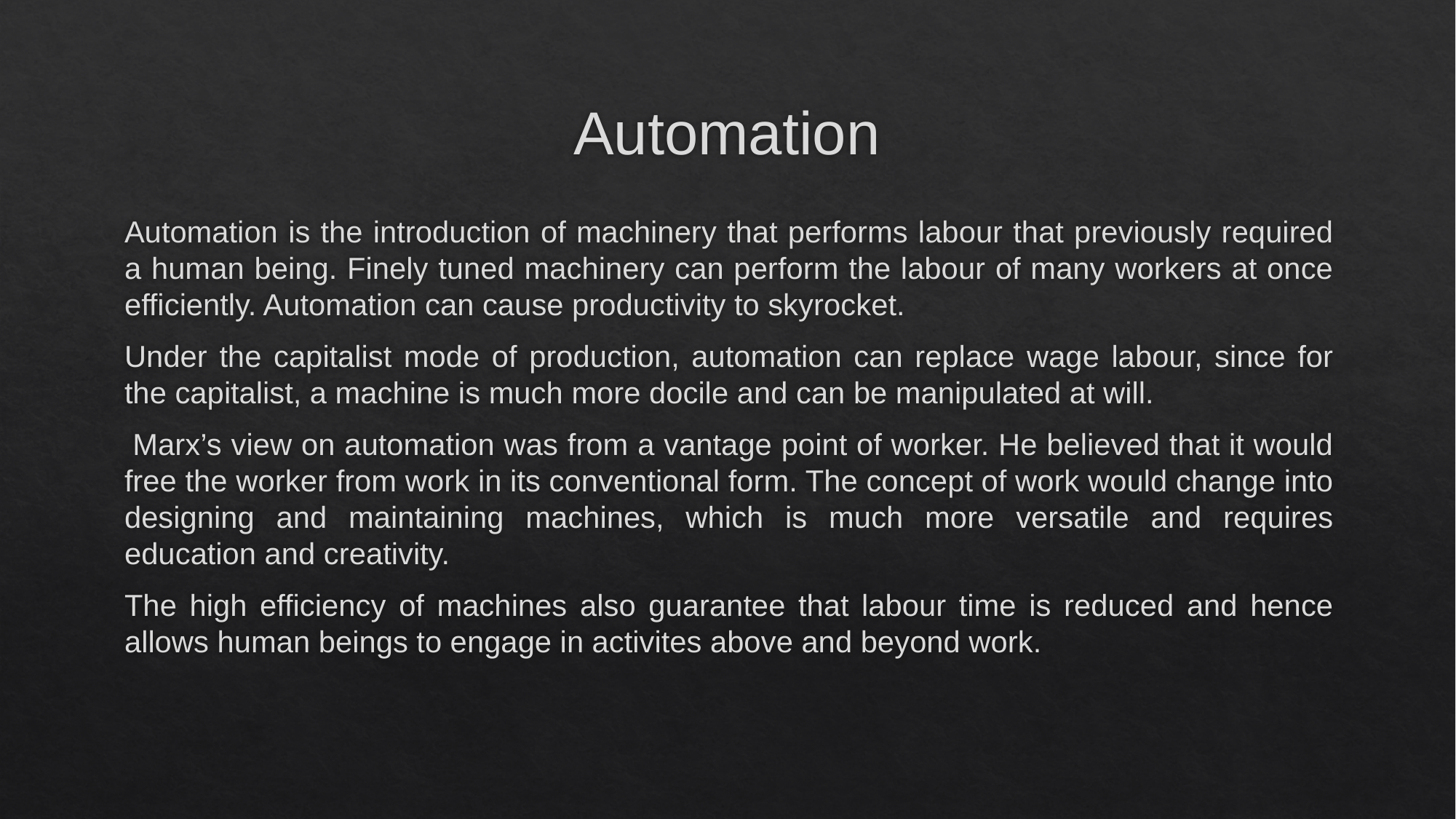

# Automation
Automation is the introduction of machinery that performs labour that previously required a human being. Finely tuned machinery can perform the labour of many workers at once efficiently. Automation can cause productivity to skyrocket.
Under the capitalist mode of production, automation can replace wage labour, since for the capitalist, a machine is much more docile and can be manipulated at will.
 Marx’s view on automation was from a vantage point of worker. He believed that it would free the worker from work in its conventional form. The concept of work would change into designing and maintaining machines, which is much more versatile and requires education and creativity.
The high efficiency of machines also guarantee that labour time is reduced and hence allows human beings to engage in activites above and beyond work.